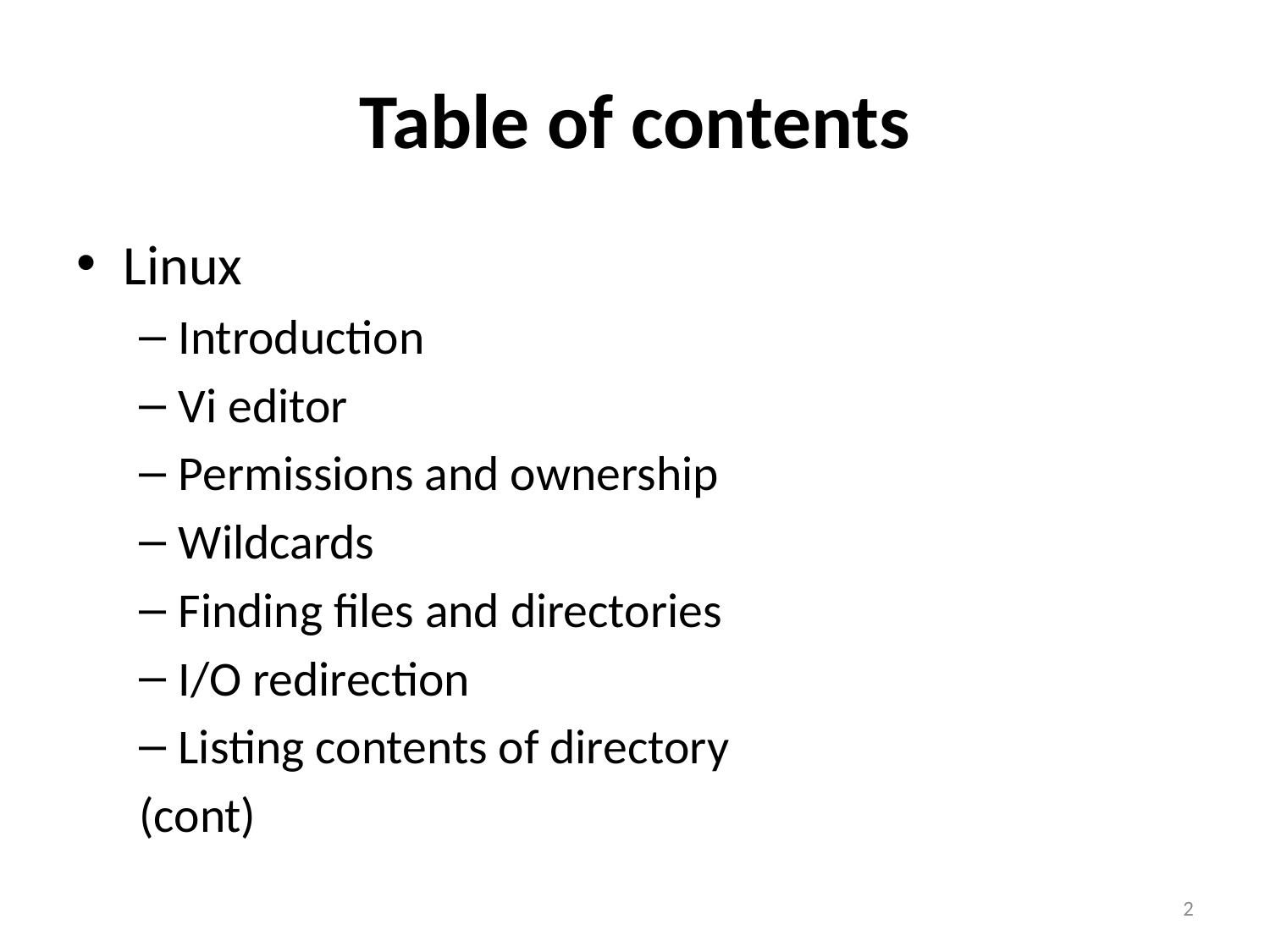

# Table of contents
Linux
Introduction
Vi editor
Permissions and ownership
Wildcards
Finding files and directories
I/O redirection
Listing contents of directory
(cont)
2